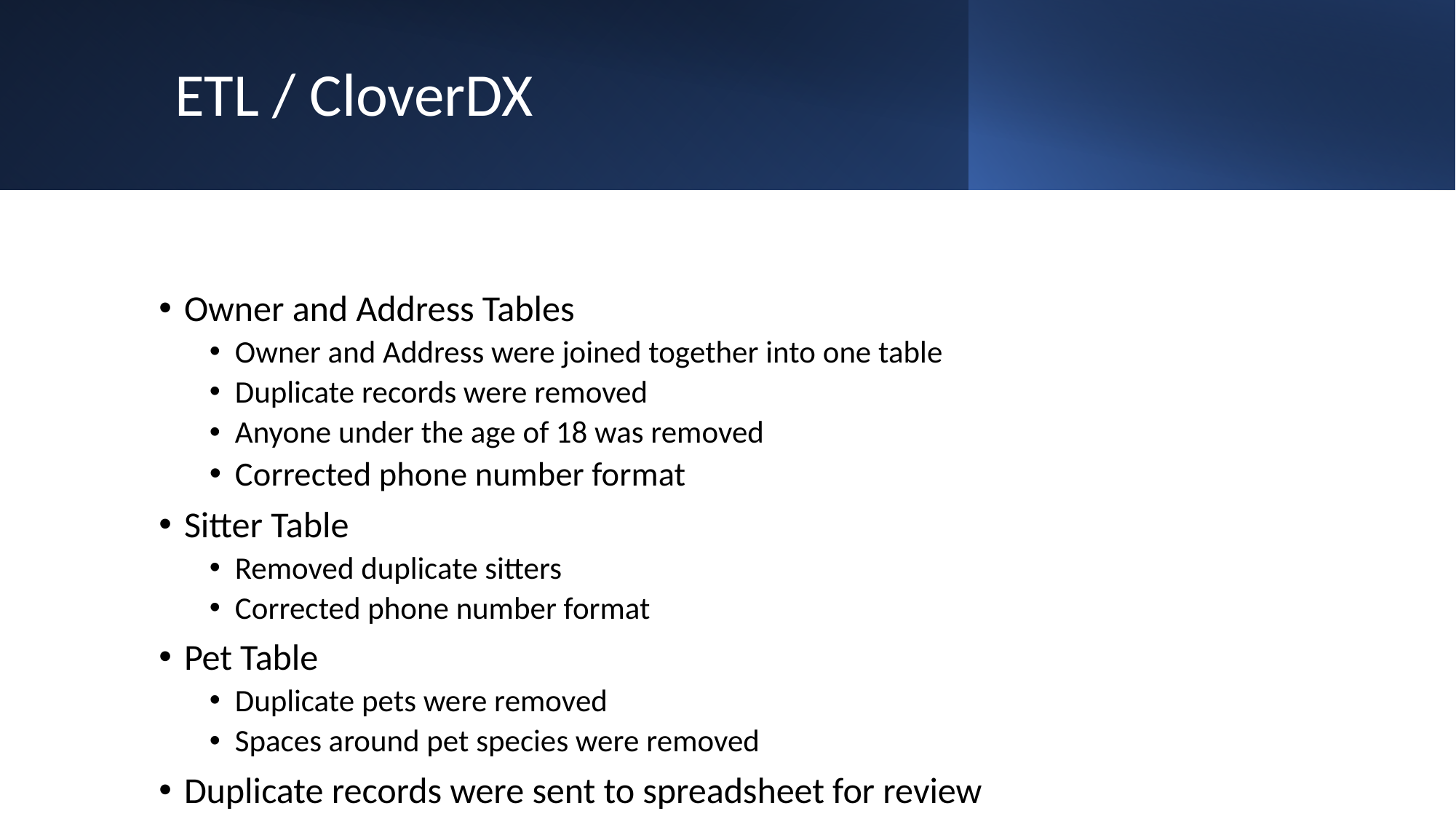

# ETL / CloverDX
Owner and Address Tables
Owner and Address were joined together into one table
Duplicate records were removed
Anyone under the age of 18 was removed
Corrected phone number format
Sitter Table
Removed duplicate sitters
Corrected phone number format
Pet Table
Duplicate pets were removed
Spaces around pet species were removed
Duplicate records were sent to spreadsheet for review